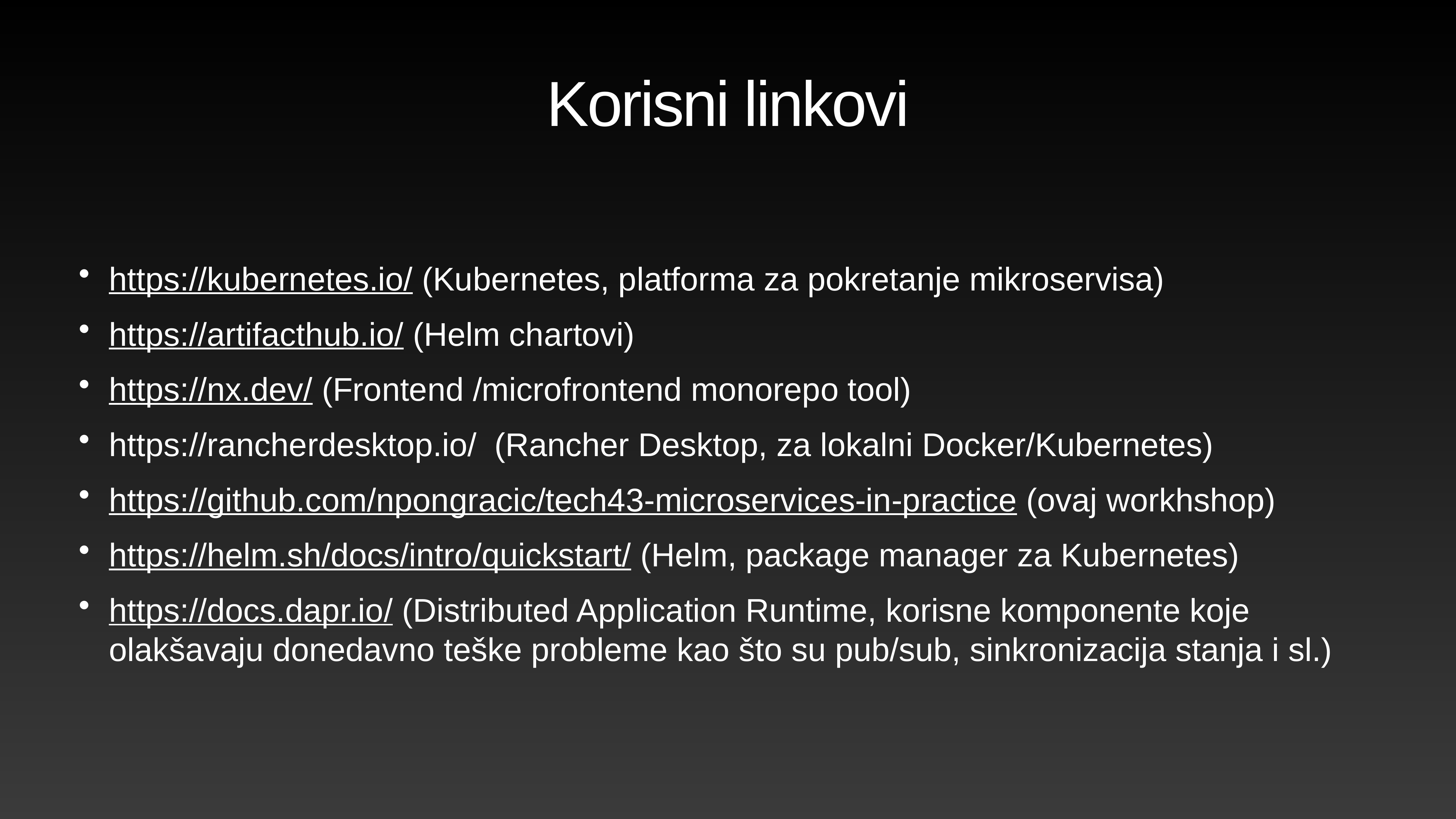

# Korisni linkovi

https://kubernetes.io/ (Kubernetes, platforma za pokretanje mikroservisa)
https://artifacthub.io/ (Helm chartovi)
https://nx.dev/ (Frontend /microfrontend monorepo tool)
https://rancherdesktop.io/  (Rancher Desktop, za lokalni Docker/Kubernetes)
https://github.com/npongracic/tech43-microservices-in-practice (ovaj workhshop)
https://helm.sh/docs/intro/quickstart/ (Helm, package manager za Kubernetes)
https://docs.dapr.io/ (Distributed Application Runtime, korisne komponente koje olakšavaju donedavno teške probleme kao što su pub/sub, sinkronizacija stanja i sl.)